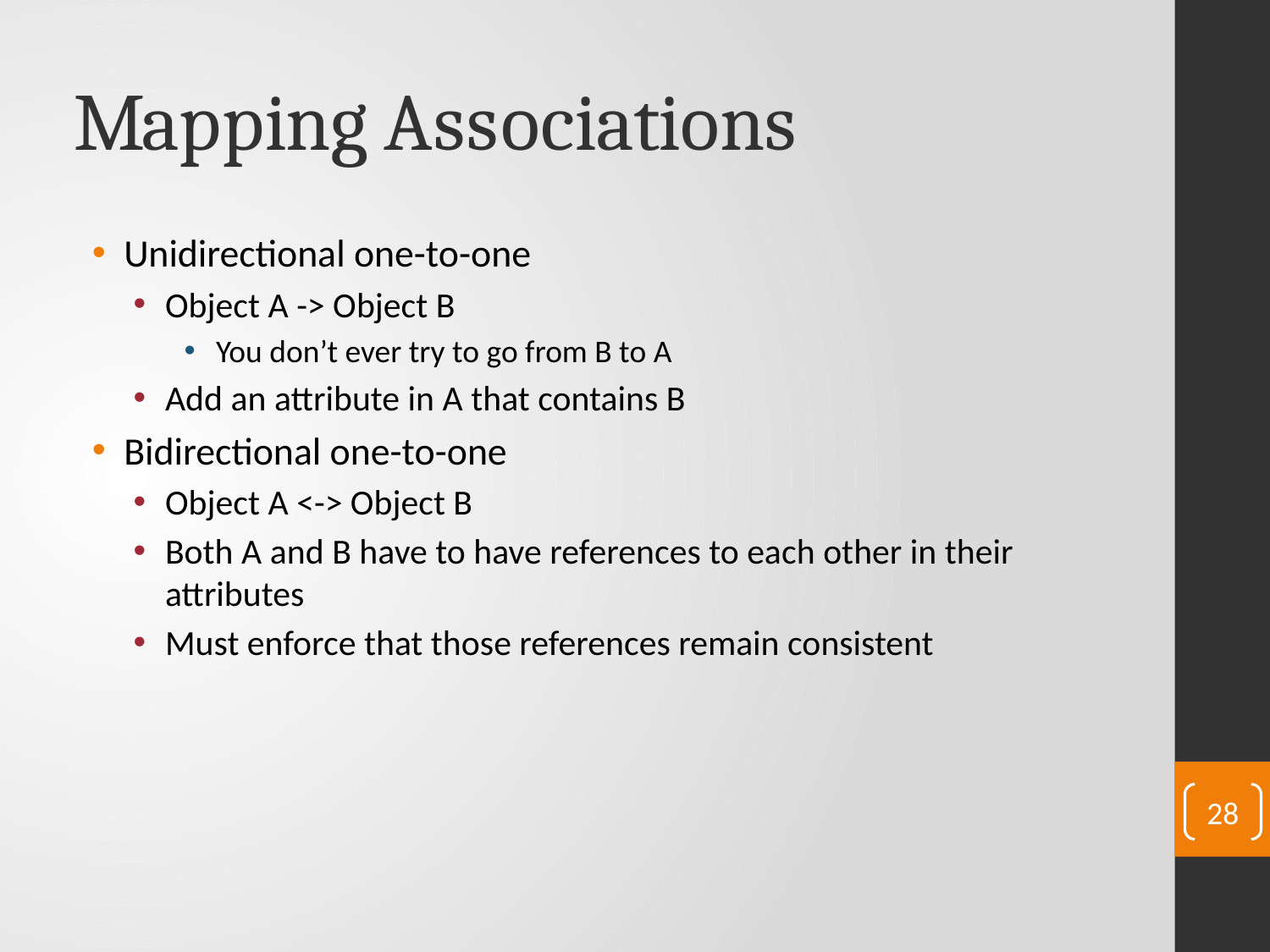

# Mapping Associations
Unidirectional one-to-one
Object A -> Object B
You don’t ever try to go from B to A
Add an attribute in A that contains B
Bidirectional one-to-one
Object A <-> Object B
Both A and B have to have references to each other in their attributes
Must enforce that those references remain consistent
28